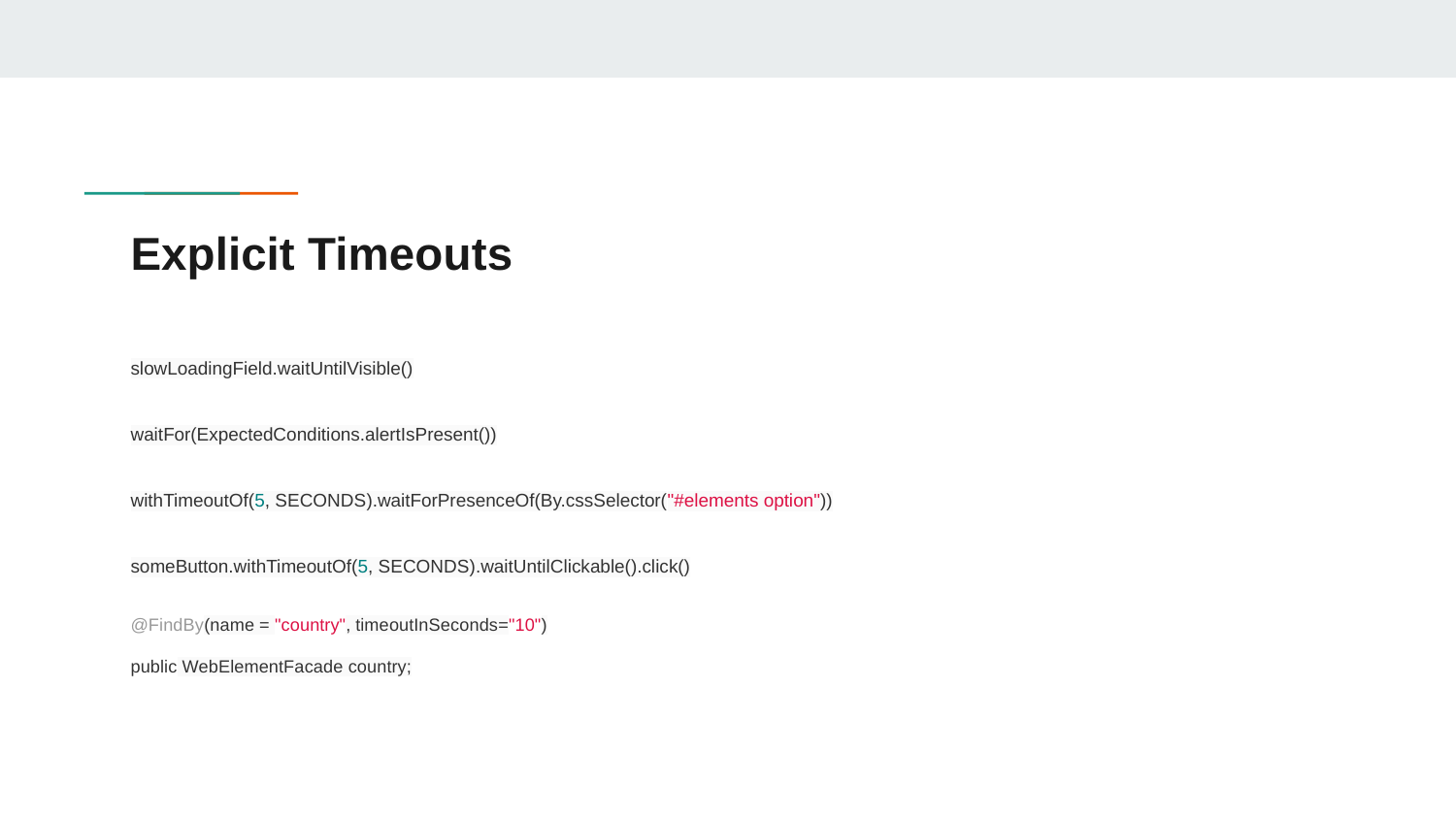

# Explicit Timeouts
slowLoadingField.waitUntilVisible()

waitFor(ExpectedConditions.alertIsPresent())

withTimeoutOf(5, SECONDS).waitForPresenceOf(By.cssSelector("#elements option"))

someButton.withTimeoutOf(5, SECONDS).waitUntilClickable().click()

@FindBy(name = "country", timeoutInSeconds="10")
public WebElementFacade country;